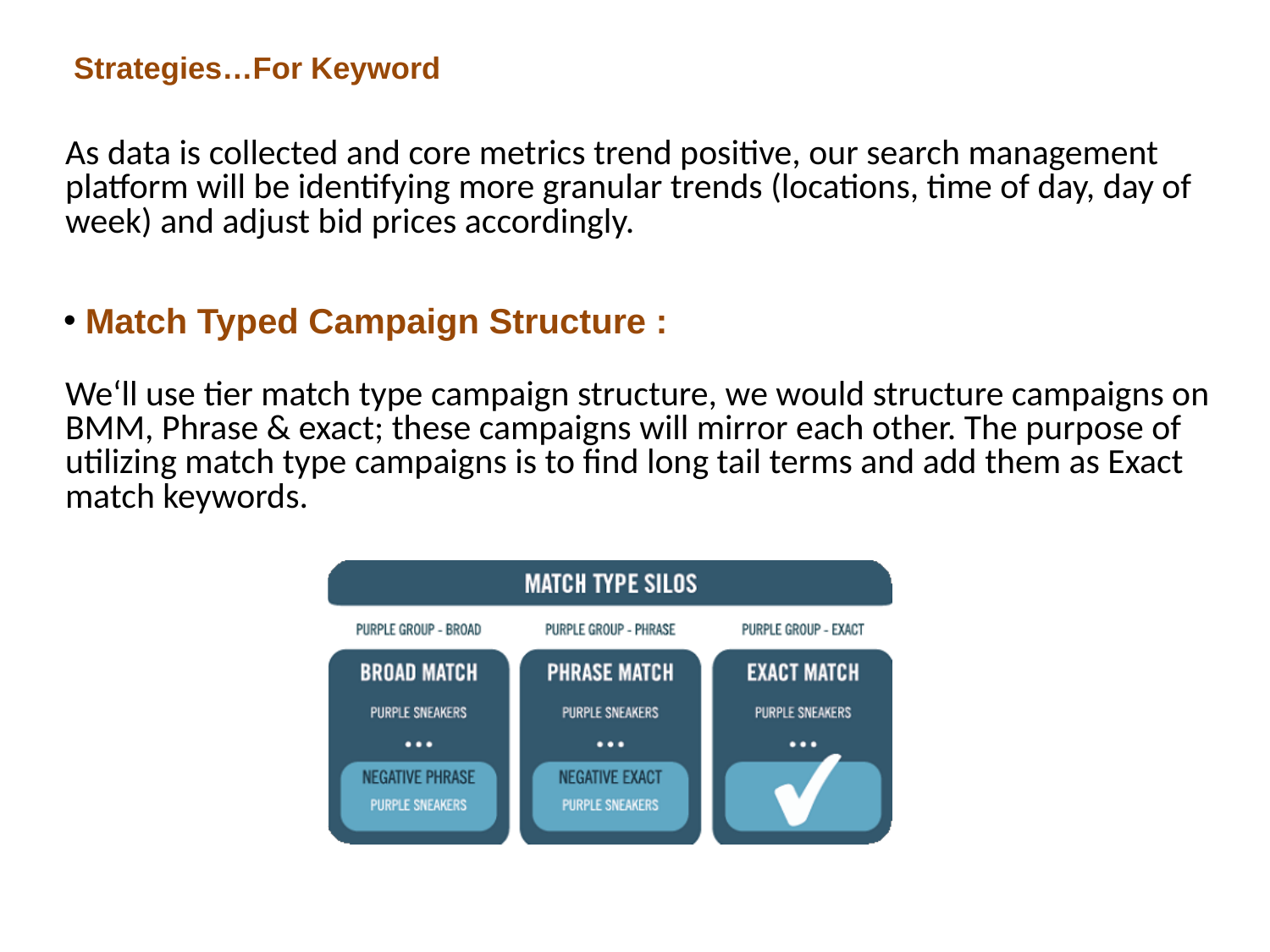

Strategies…For Keyword
As data is collected and core metrics trend positive, our search management platform will be identifying more granular trends (locations, time of day, day of week) and adjust bid prices accordingly.

 Match Typed Campaign Structure :

We‘ll use tier match type campaign structure, we would structure campaigns on BMM, Phrase & exact; these campaigns will mirror each other. The purpose of utilizing match type campaigns is to find long tail terms and add them as Exact match keywords.